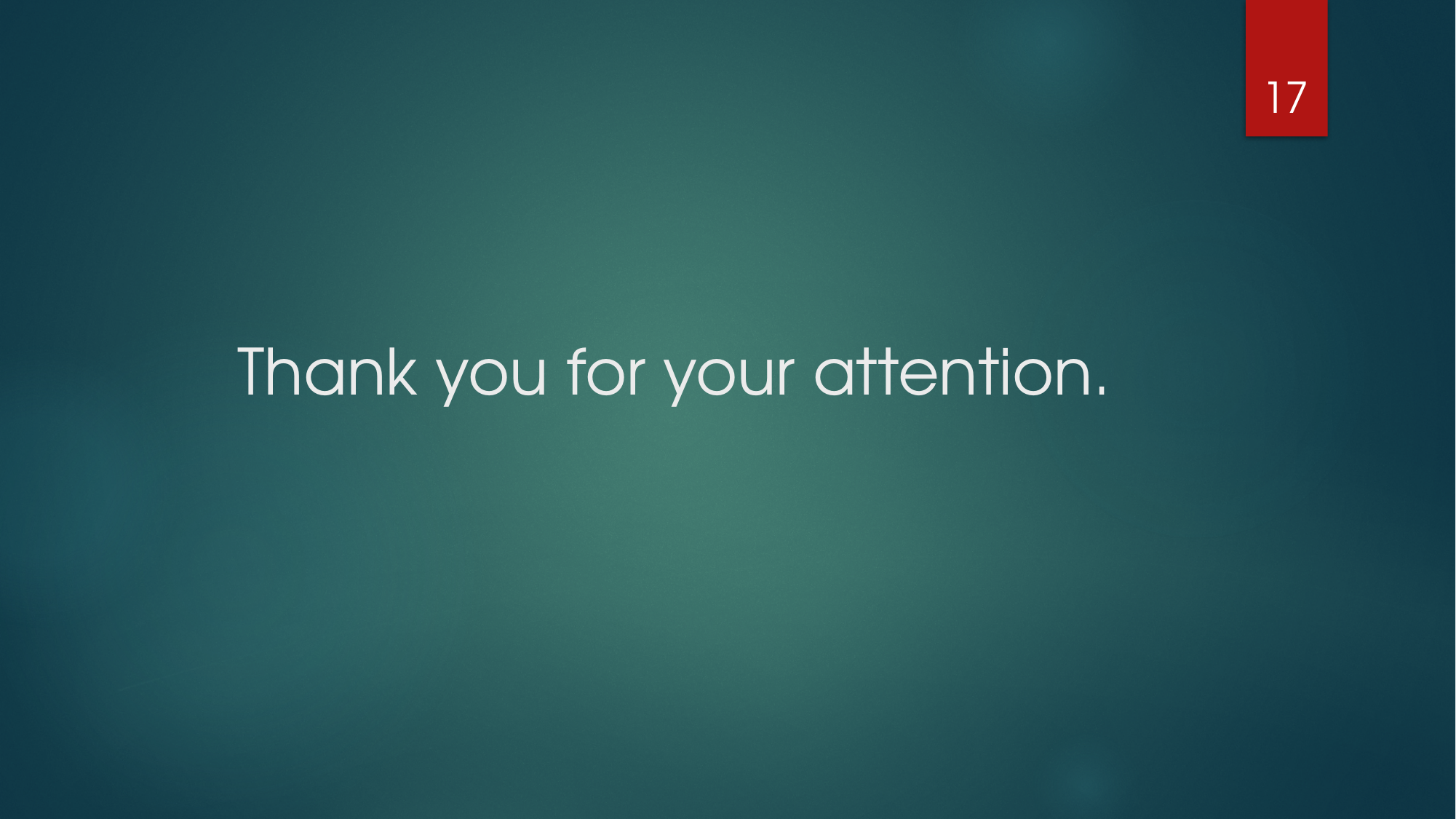

17
# Thank you for your attention.